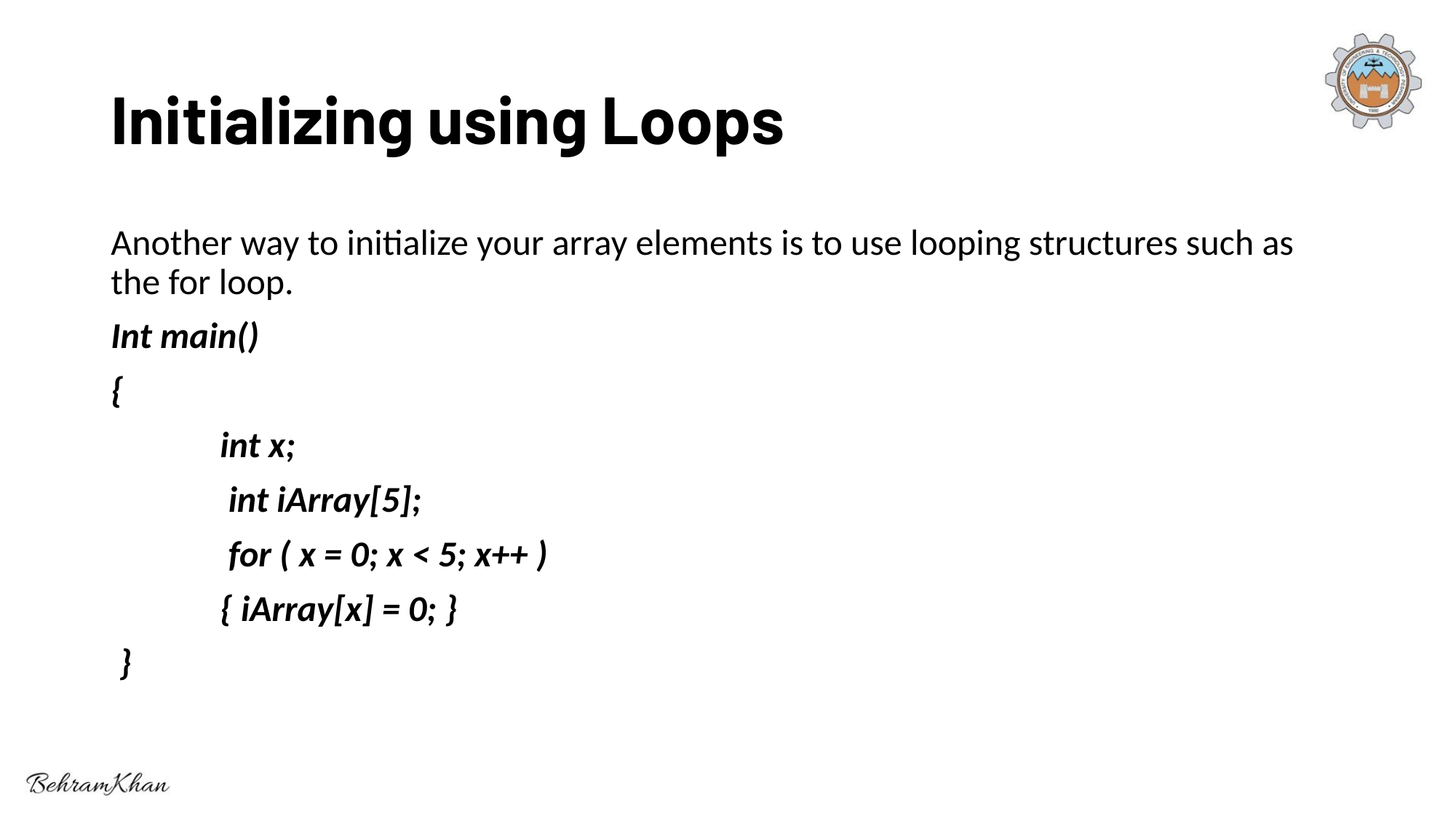

# Initializing using Loops
Another way to initialize your array elements is to use looping structures such as the for loop.
Int main()
{
 	int x;
	 int iArray[5];
	 for ( x = 0; x < 5; x++ )
	{ iArray[x] = 0; }
 }